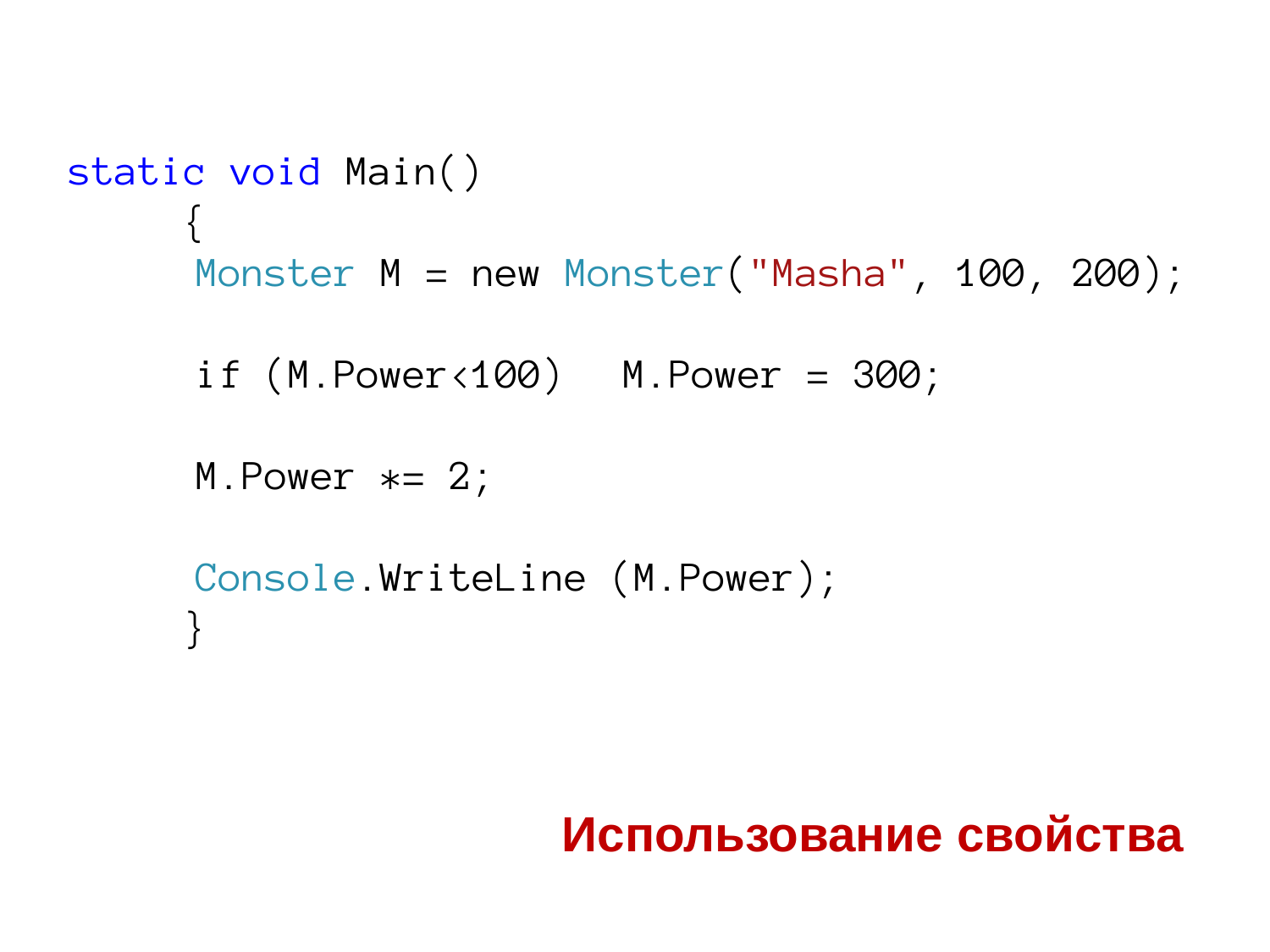

static void Main()
     {
	Monster M = new Monster("Masha", 100, 200);

	if (M.Power<100)	  M.Power = 300;

	M.Power *= 2;

	Console.WriteLine (M.Power);
     }
# Использование свойства